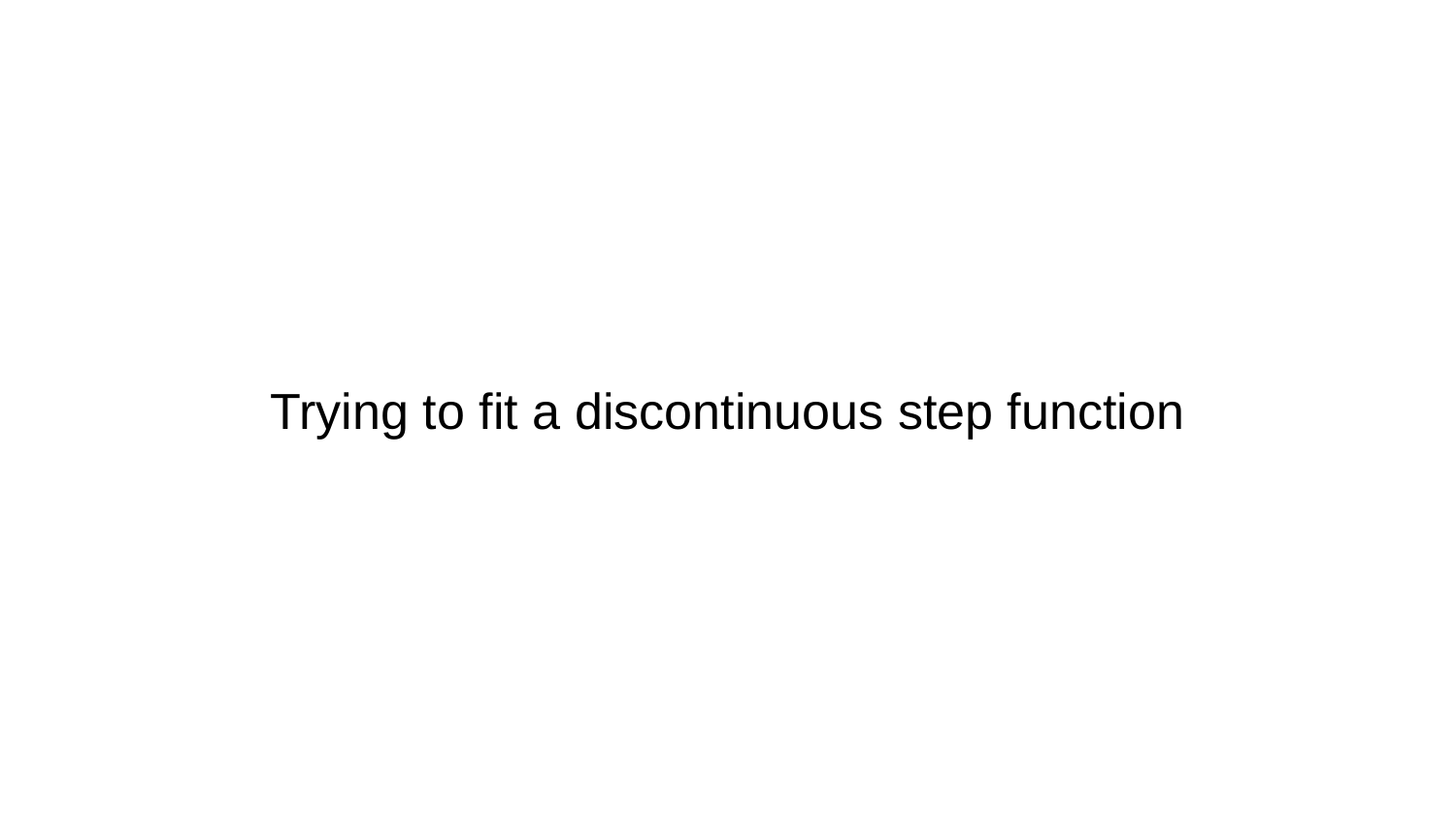

# Trying to fit a discontinuous step function